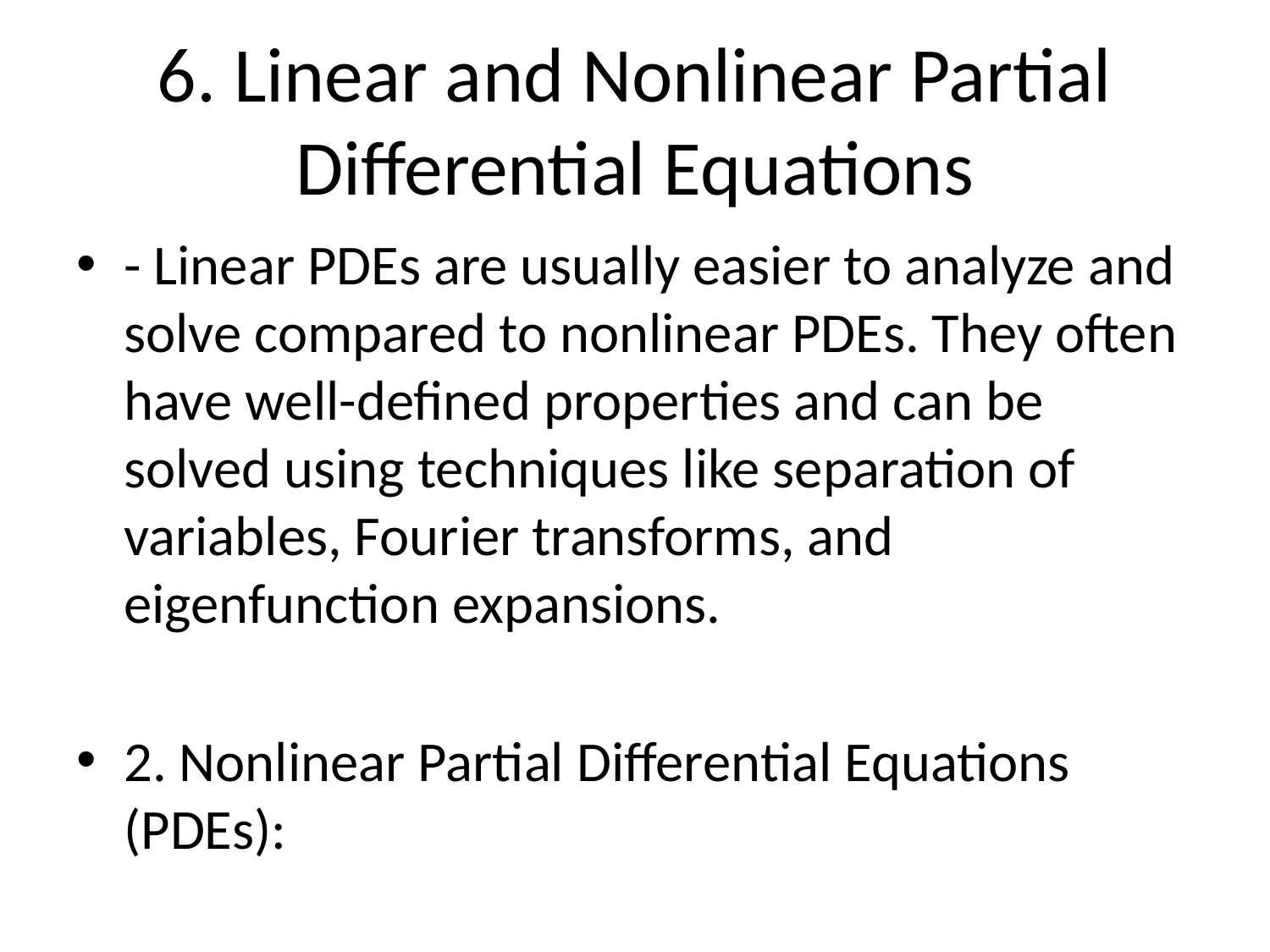

# 6. Linear and Nonlinear Partial Differential Equations
- Linear PDEs are usually easier to analyze and solve compared to nonlinear PDEs. They often have well-defined properties and can be solved using techniques like separation of variables, Fourier transforms, and eigenfunction expansions.

2. Nonlinear Partial Differential Equations (PDEs):